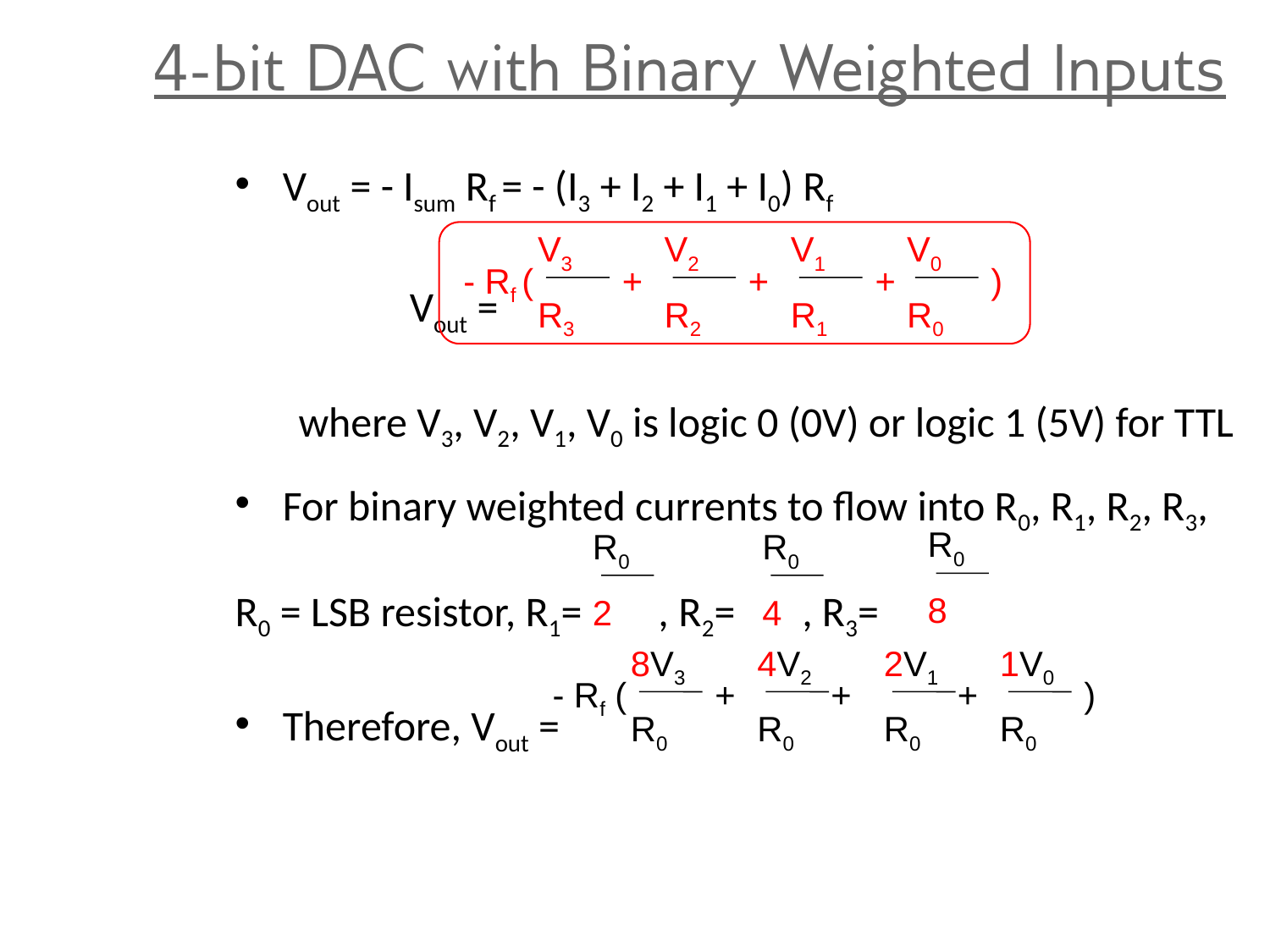

4-bit DAC with Binary Weighted Inputs
Vout = - Isum Rf = - (I3 + I2 + I1 + I0) Rf

		Vout =

where V3, V2, V1, V0 is logic 0 (0V) or logic 1 (5V) for TTL
For binary weighted currents to flow into R0, R1, R2, R3,

R0 = LSB resistor, R1=        , R2=       , R3=

Therefore, Vout =
V3
R3

V2
R2

V1
R1

V0
R0

- Rf (
+
+
+
)

R0
8

R0
2

R0
4

8V3
R0

4V2
R0

2V1
R0

1V0
R0

 - Rf (
+
+
+
)